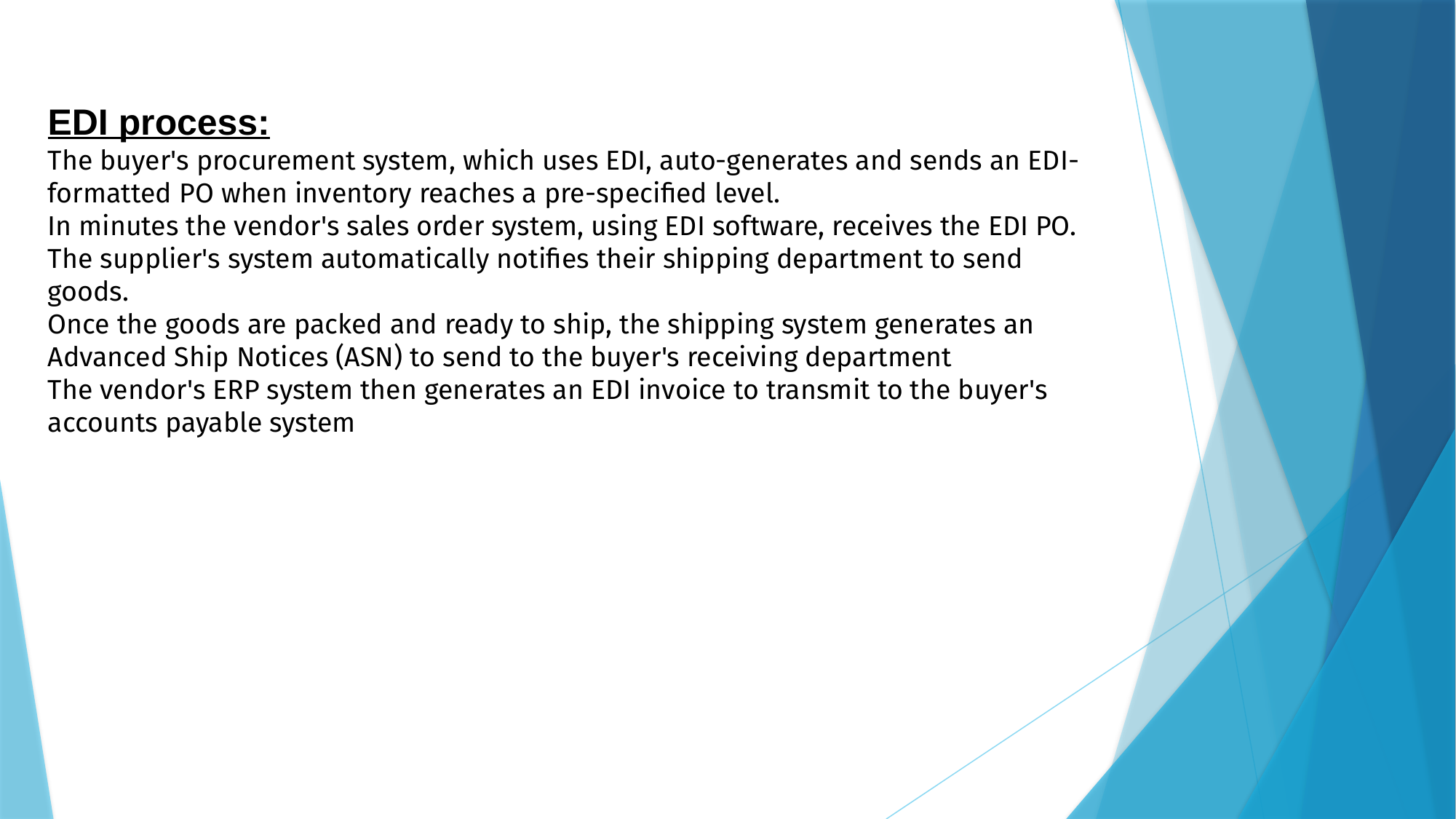

EDI process:
The buyer's procurement system, which uses EDI, auto-generates and sends an EDI-formatted PO when inventory reaches a pre-specified level.
In minutes the vendor's sales order system, using EDI software, receives the EDI PO.
The supplier's system automatically notifies their shipping department to send goods.
Once the goods are packed and ready to ship, the shipping system generates an Advanced Ship Notices (ASN) to send to the buyer's receiving department
The vendor's ERP system then generates an EDI invoice to transmit to the buyer's accounts payable system